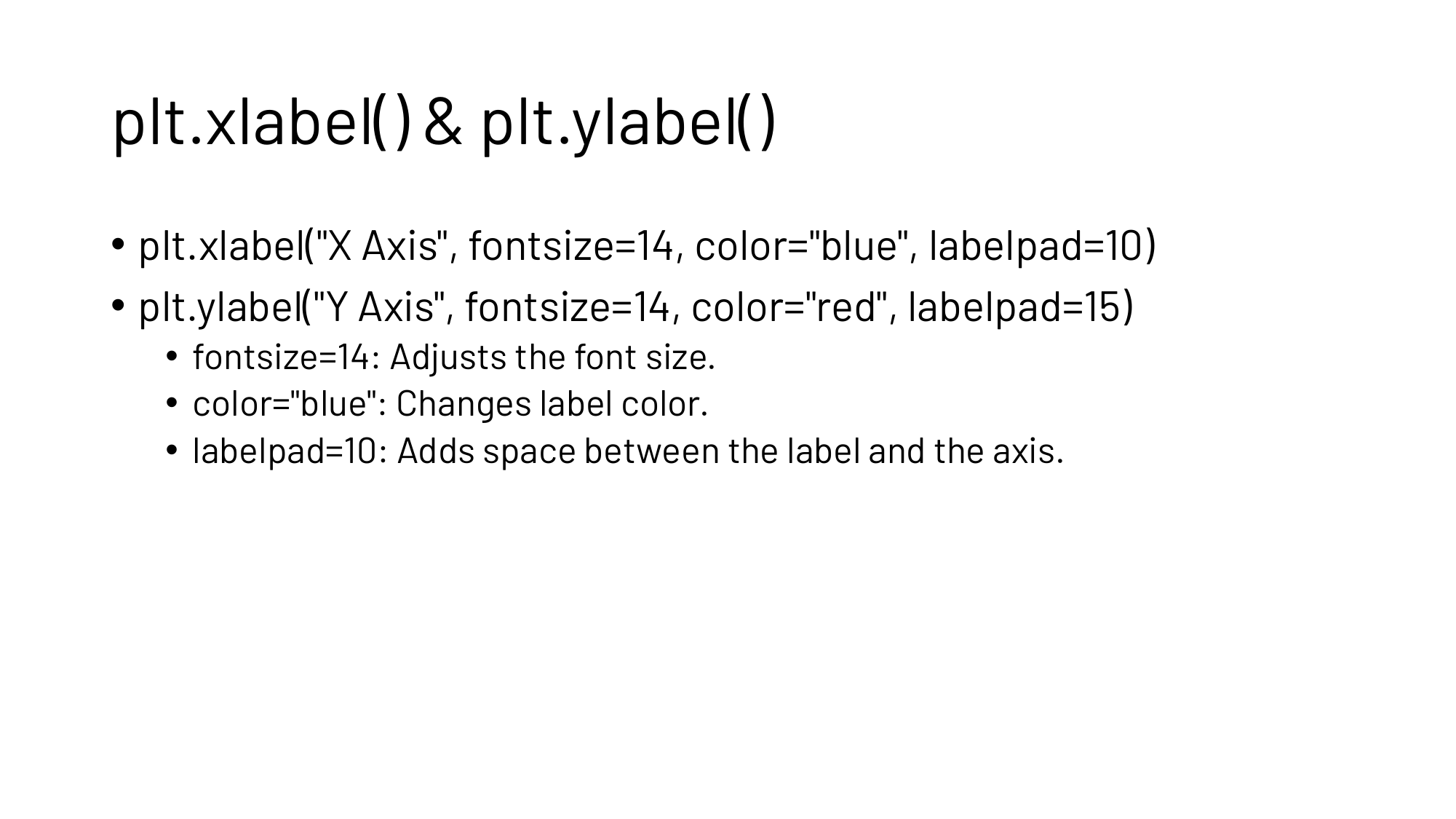

# plt.xlabel() & plt.ylabel()
plt.xlabel("X Axis", fontsize=14, color="blue", labelpad=10)
plt.ylabel("Y Axis", fontsize=14, color="red", labelpad=15)
fontsize=14: Adjusts the font size.
color="blue": Changes label color.
labelpad=10: Adds space between the label and the axis.